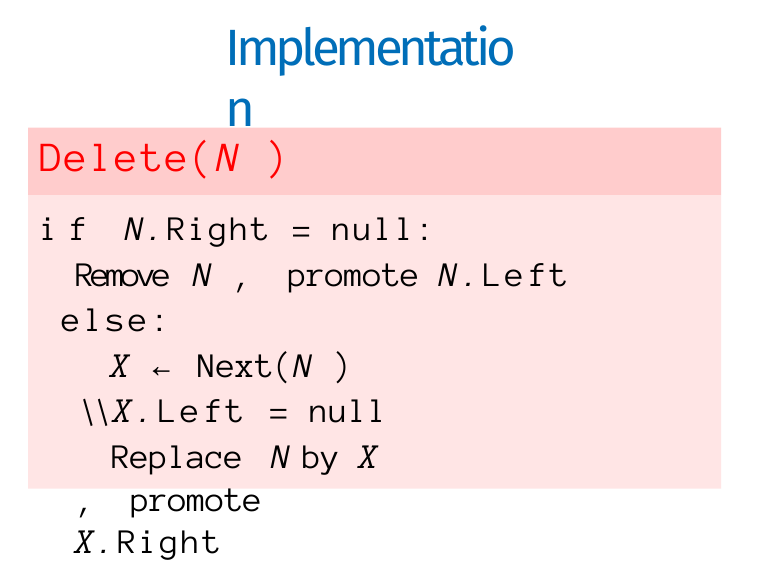

# Implementation
Delete(N )
if N.Right = null:
Remove N , promote N.Left  else:
X ← Next(N )
\\	X.Left = null
Replace N	by X , promote X.Right